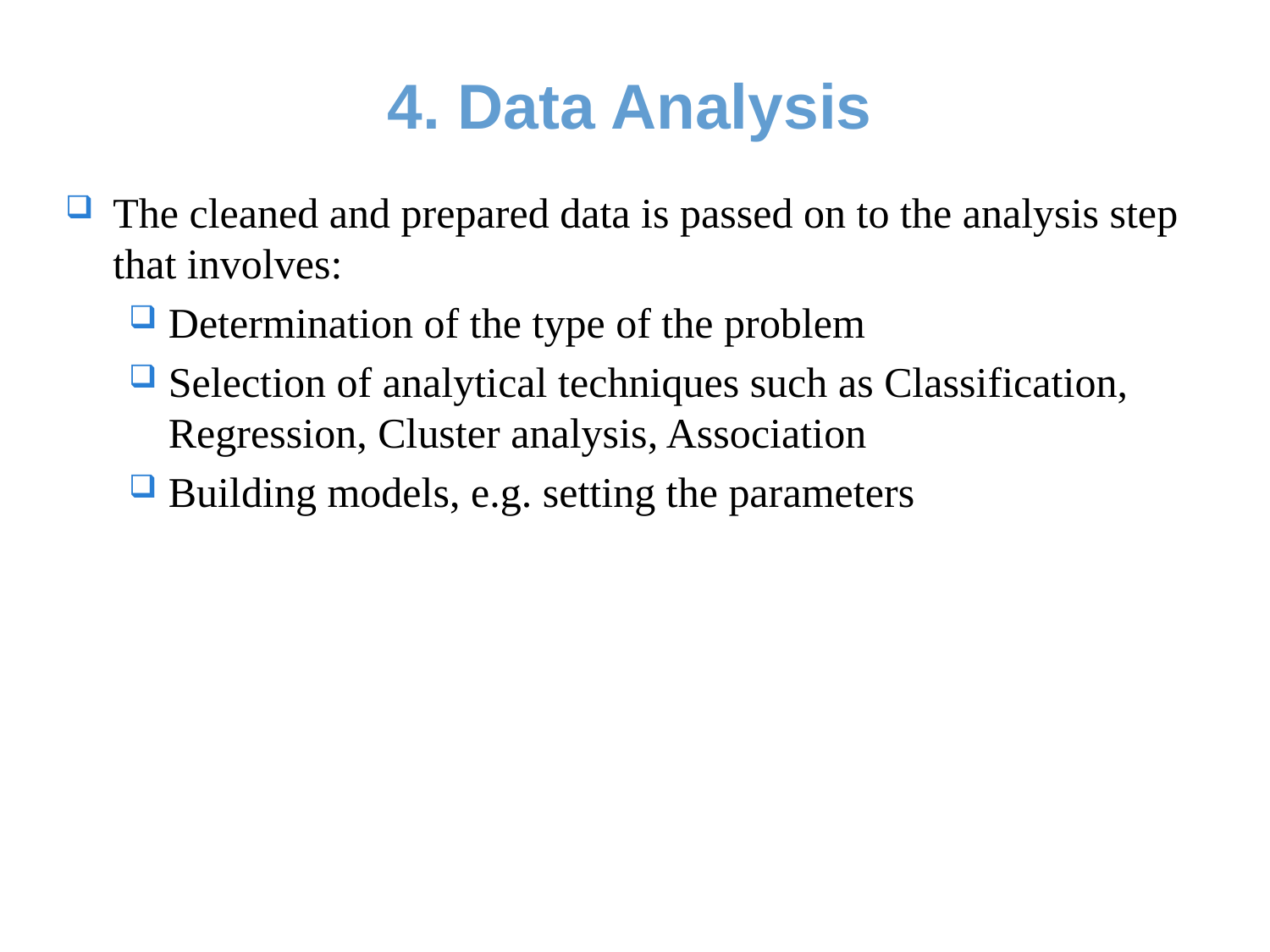

# 4. Data Analysis
The cleaned and prepared data is passed on to the analysis step that involves:
Determination of the type of the problem
Selection of analytical techniques such as Classification, Regression, Cluster analysis, Association
Building models, e.g. setting the parameters